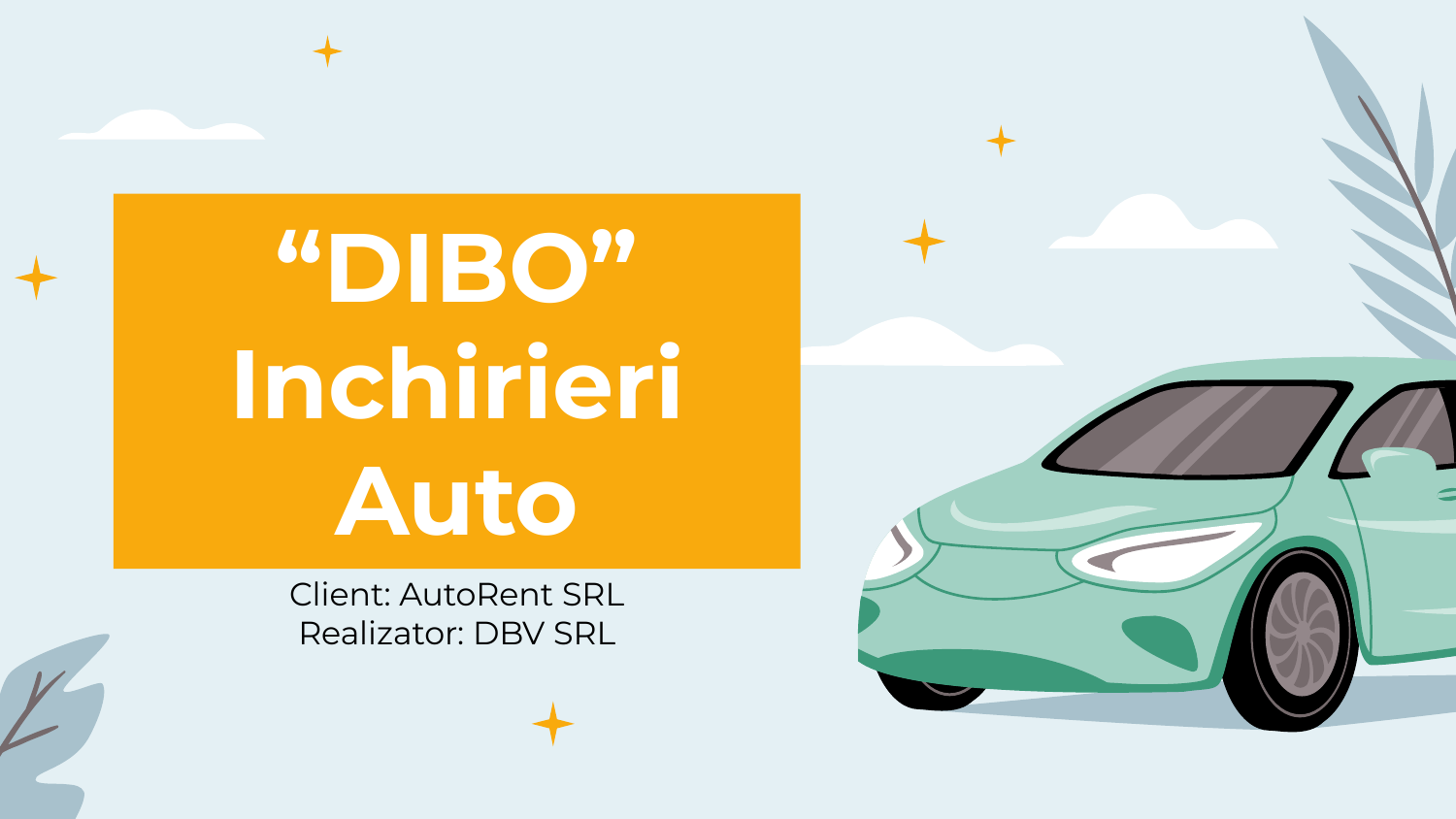

# “DIBO” Inchirieri Auto

Client: AutoRent SRL
Realizator: DBV SRL